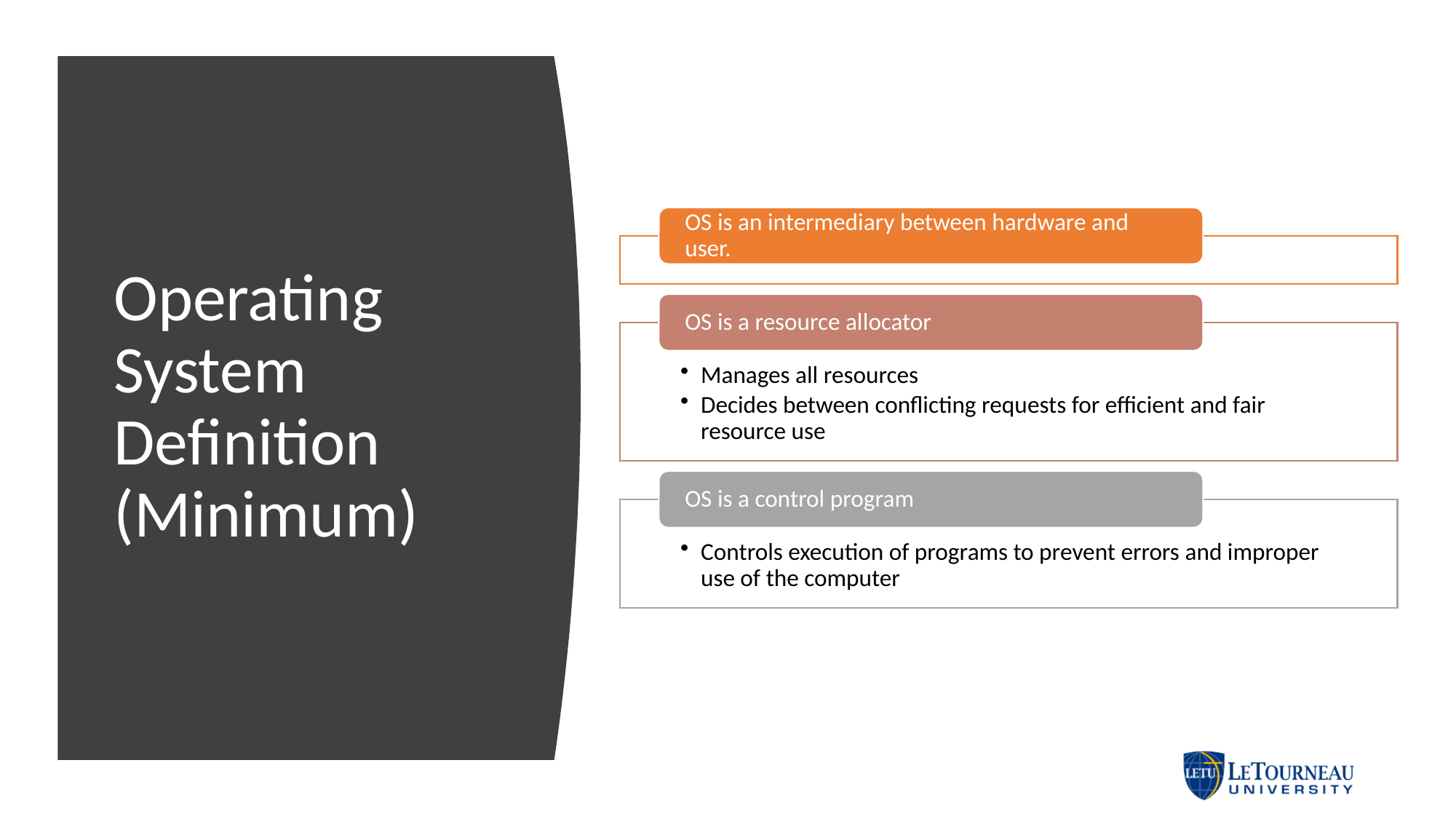

OS is an intermediary between hardware and user.
Manages all resources
Decides between conflicting requests for efficient and fair resource use
OS is a resource allocator
Controls execution of programs to prevent errors and improper use of the computer
OS is a control program

# Operating System Definition (Minimum)